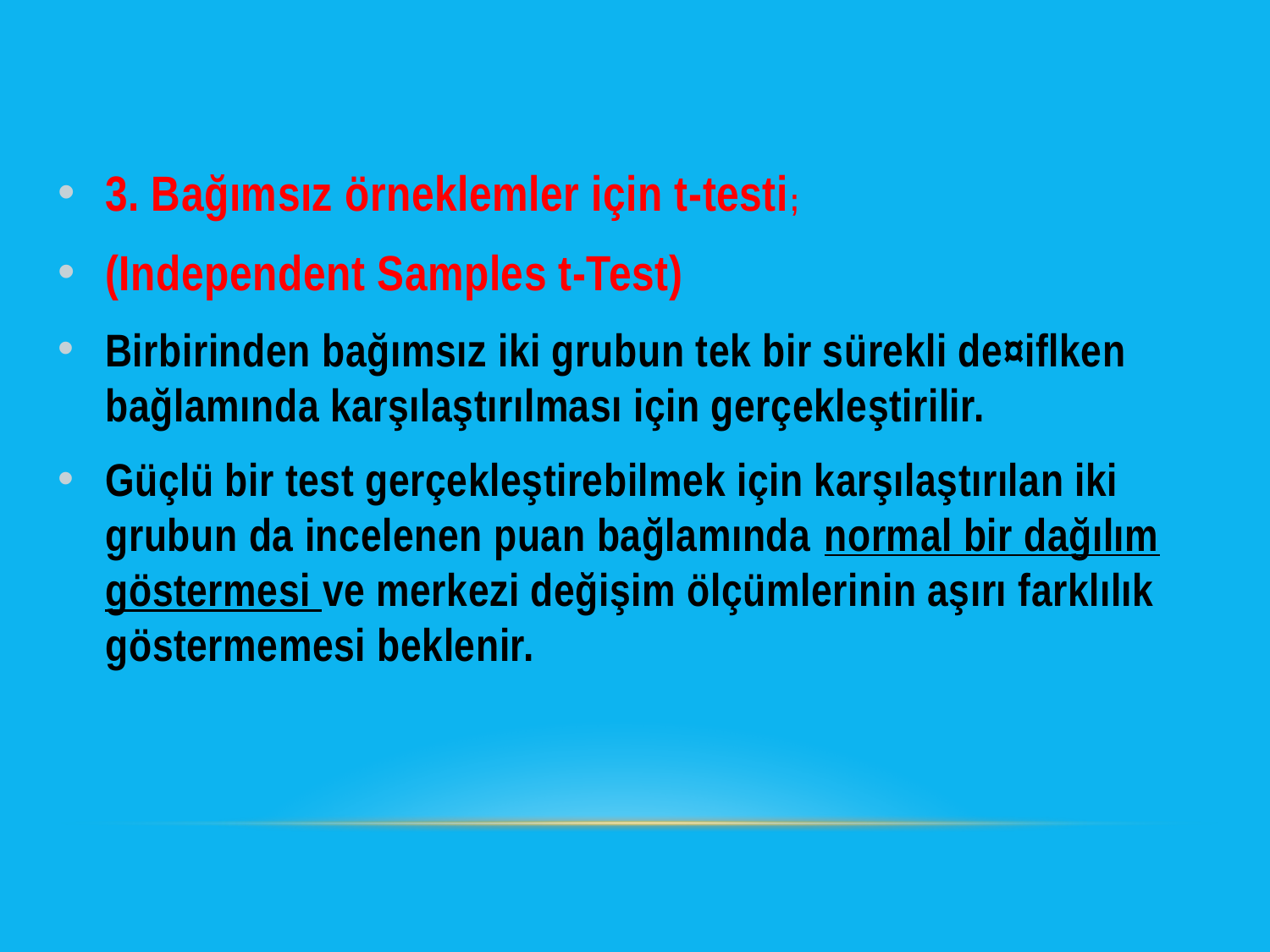

3. Bağımsız örneklemler için t-testi;
(Independent Samples t-Test)
Birbirinden bağımsız iki grubun tek bir sürekli de¤iflken bağlamında karşılaştırılması için gerçekleştirilir.
Güçlü bir test gerçekleştirebilmek için karşılaştırılan iki grubun da incelenen puan bağlamında normal bir dağılım göstermesi ve merkezi değişim ölçümlerinin aşırı farklılık göstermemesi beklenir.